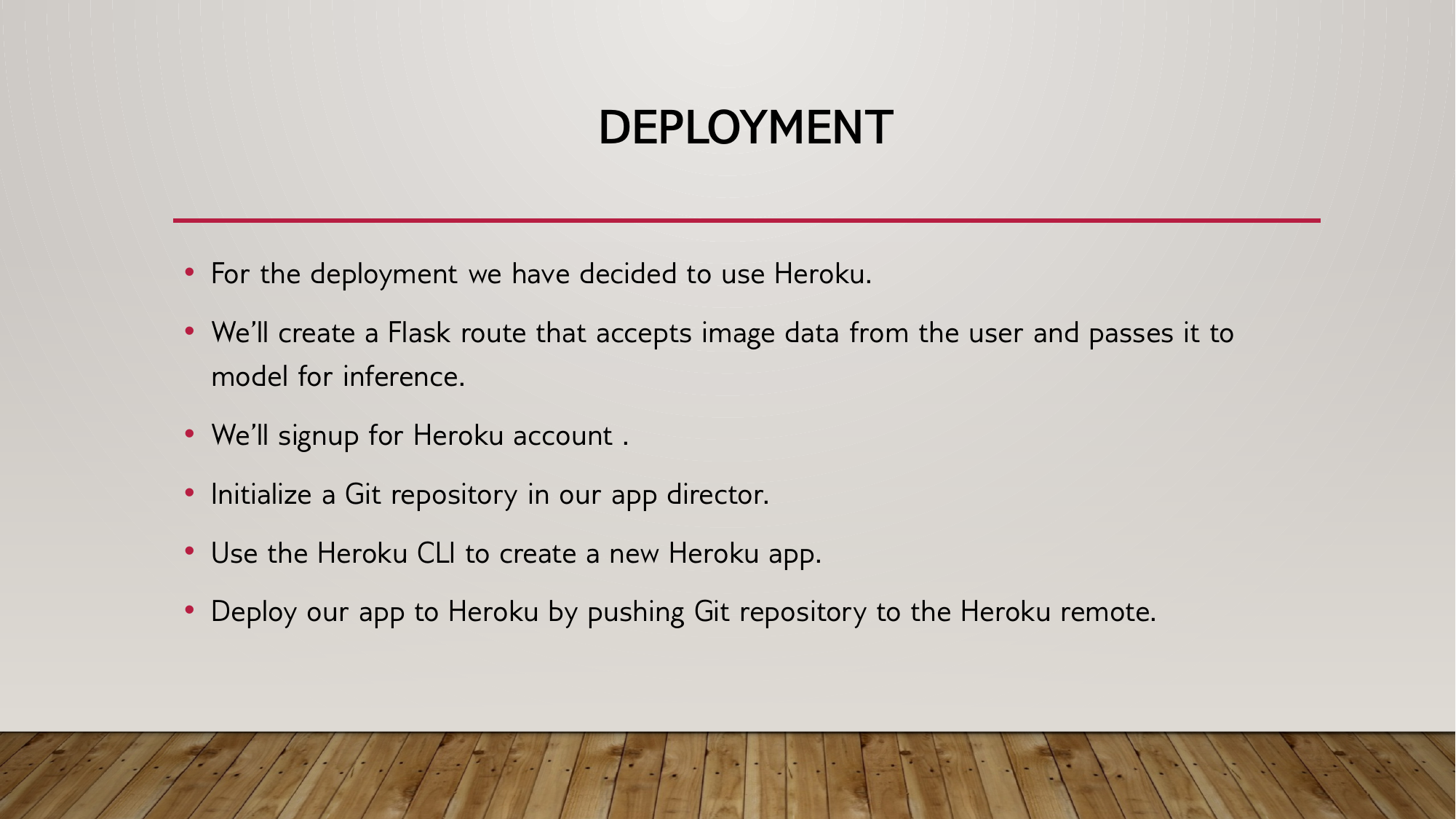

# Deployment
For the deployment we have decided to use Heroku.
We’ll create a Flask route that accepts image data from the user and passes it to model for inference.
We’ll signup for Heroku account .
Initialize a Git repository in our app director.
Use the Heroku CLI to create a new Heroku app.
Deploy our app to Heroku by pushing Git repository to the Heroku remote.